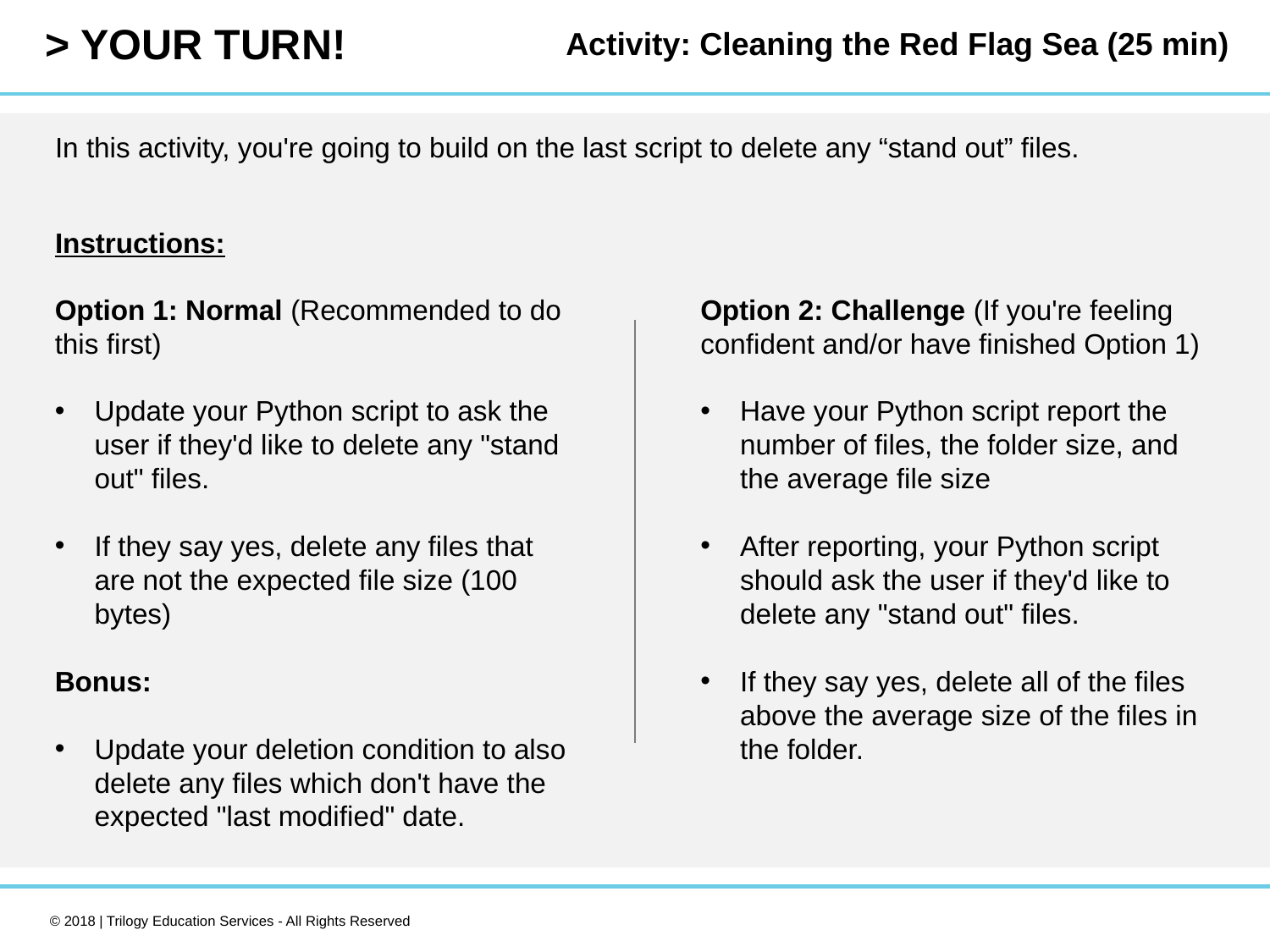

Activity: Cleaning the Red Flag Sea (25 min)
In this activity, you're going to build on the last script to delete any “stand out” files.

Instructions:

Option 1: Normal (Recommended to do this first)

Update your Python script to ask the user if they'd like to delete any "stand out" files.

If they say yes, delete any files that are not the expected file size (100 bytes)

Bonus:

Update your deletion condition to also delete any files which don't have the expected "last modified" date.
Option 2: Challenge (If you're feeling confident and/or have finished Option 1)

Have your Python script report the number of files, the folder size, and the average file size

After reporting, your Python script should ask the user if they'd like to delete any "stand out" files.

If they say yes, delete all of the files above the average size of the files in the folder.